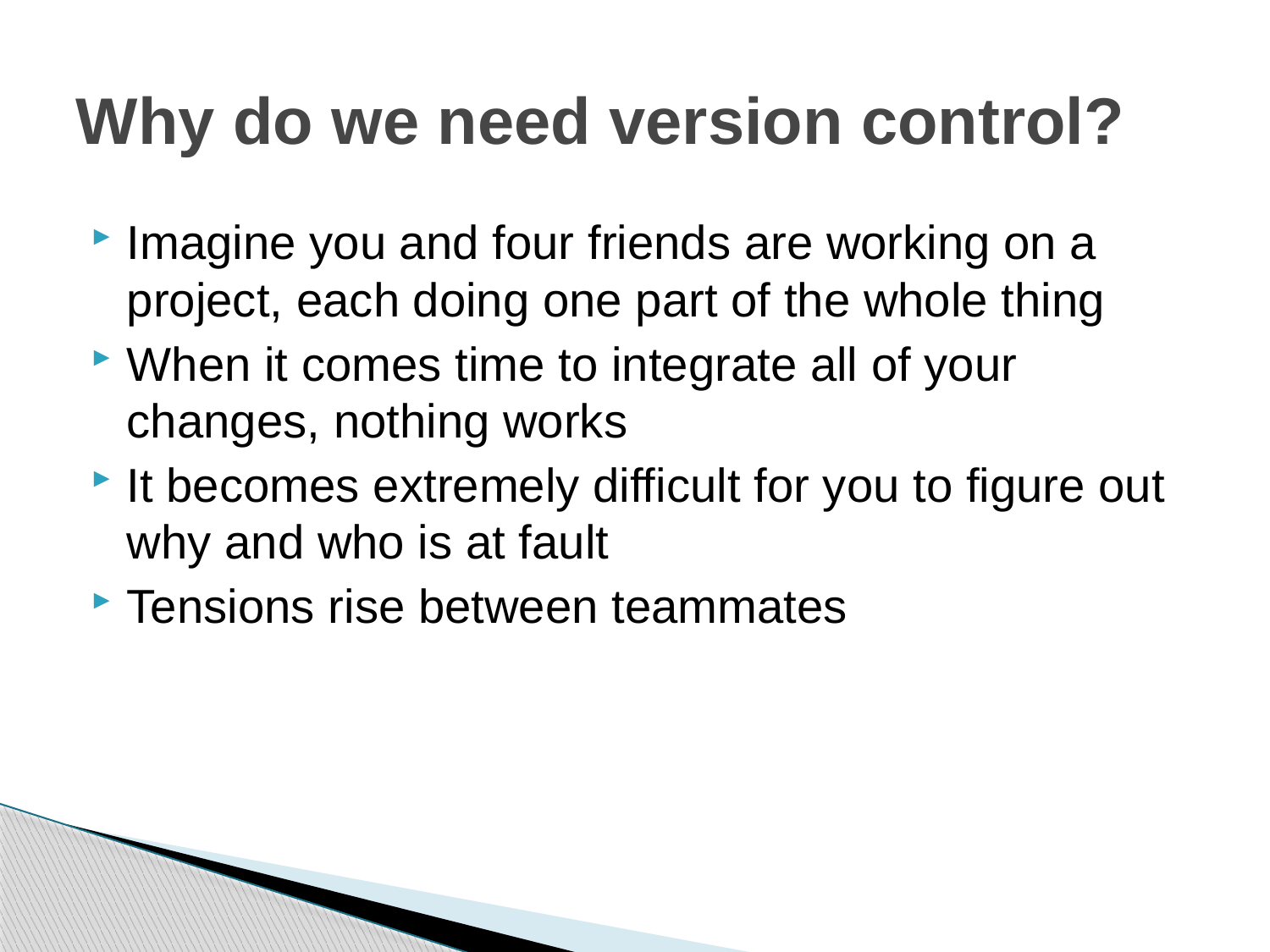

# Why do we need version control?
Imagine you and four friends are working on a project, each doing one part of the whole thing
When it comes time to integrate all of your changes, nothing works
It becomes extremely difficult for you to figure out why and who is at fault
Tensions rise between teammates